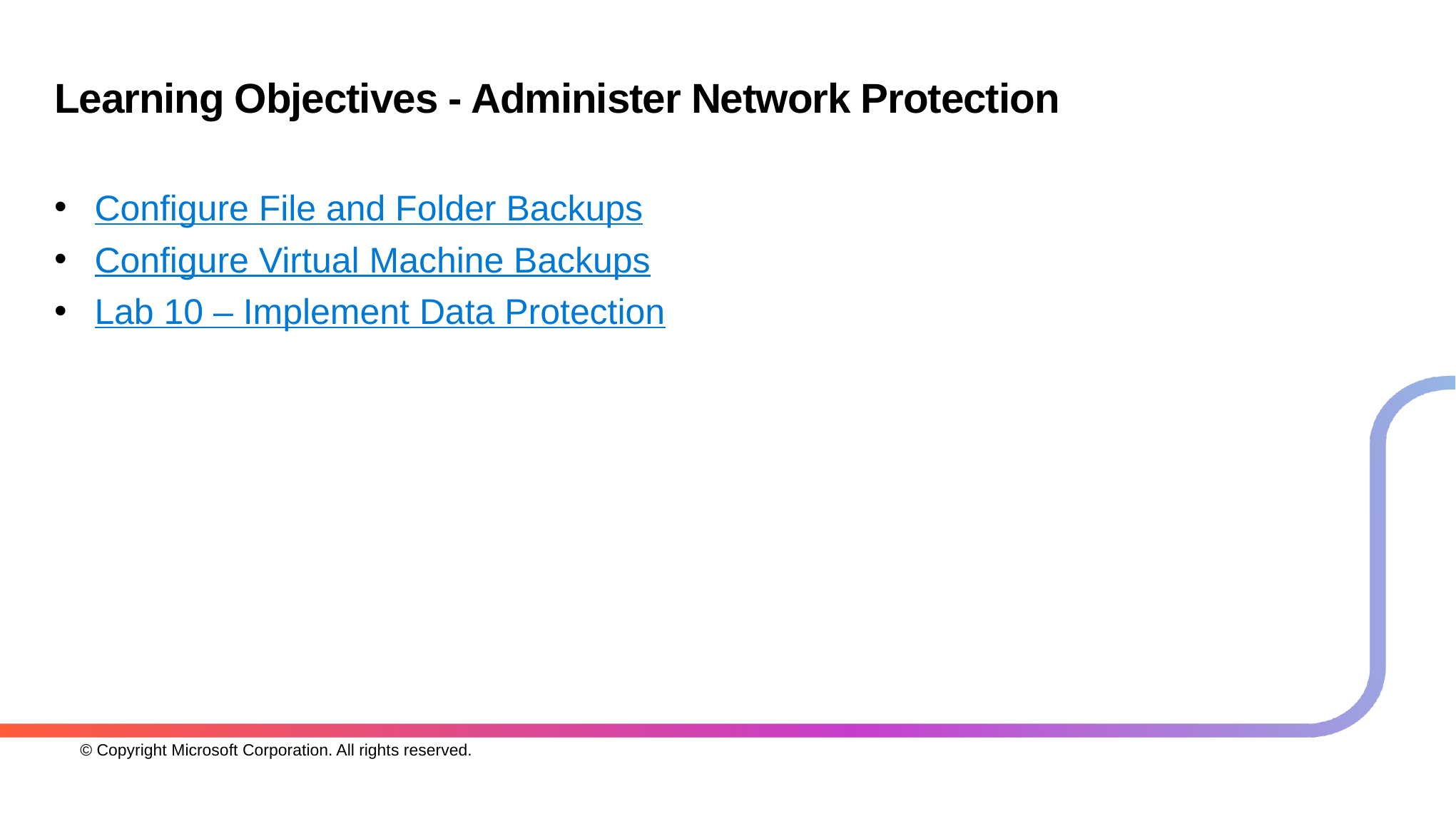

# Learning Objectives - Administer Network Protection
Configure File and Folder Backups
Configure Virtual Machine Backups
Lab 10 – Implement Data Protection